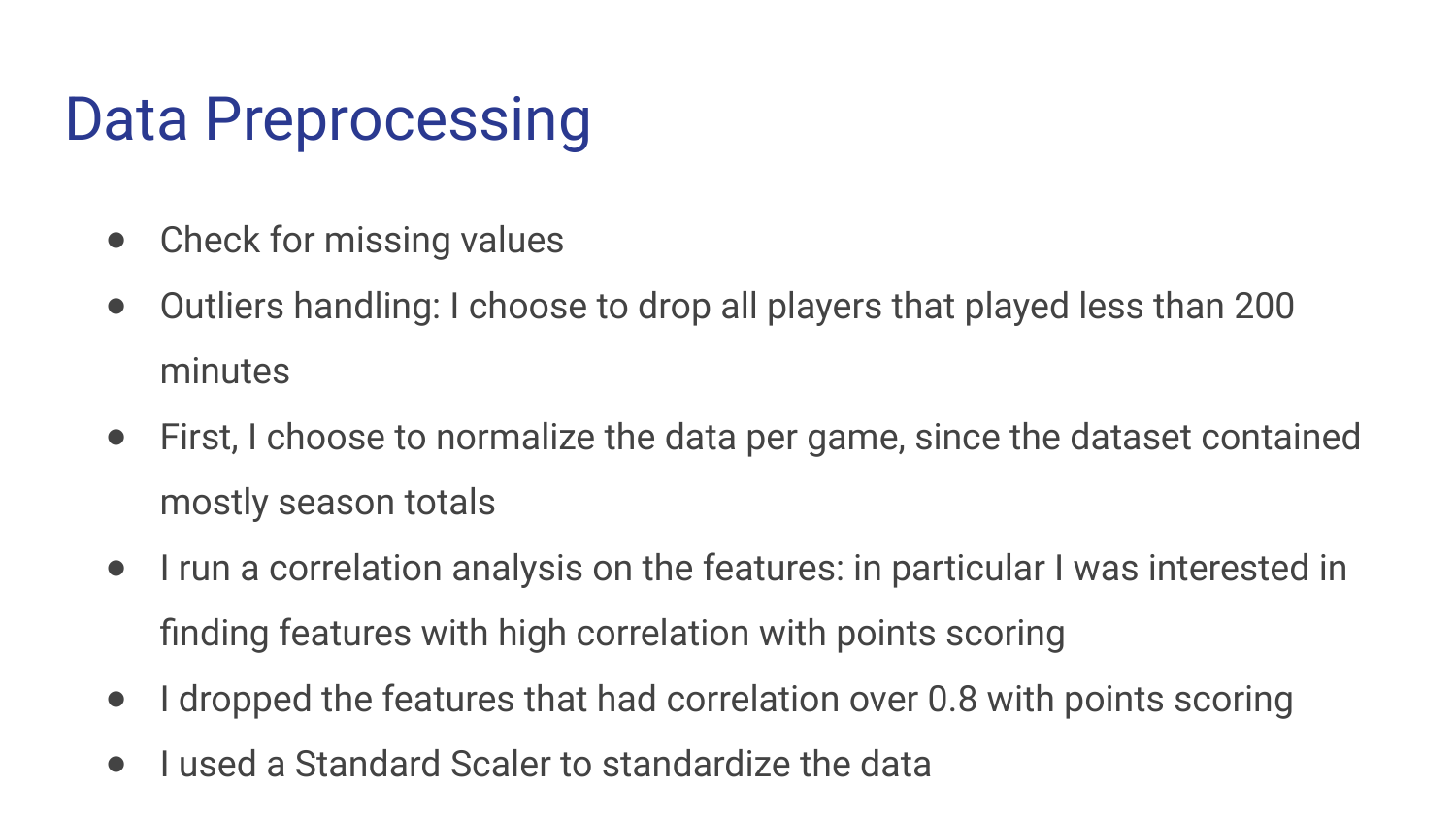

# Data Preprocessing
Check for missing values
Outliers handling: I choose to drop all players that played less than 200 minutes
First, I choose to normalize the data per game, since the dataset contained mostly season totals
I run a correlation analysis on the features: in particular I was interested in finding features with high correlation with points scoring
I dropped the features that had correlation over 0.8 with points scoring
I used a Standard Scaler to standardize the data